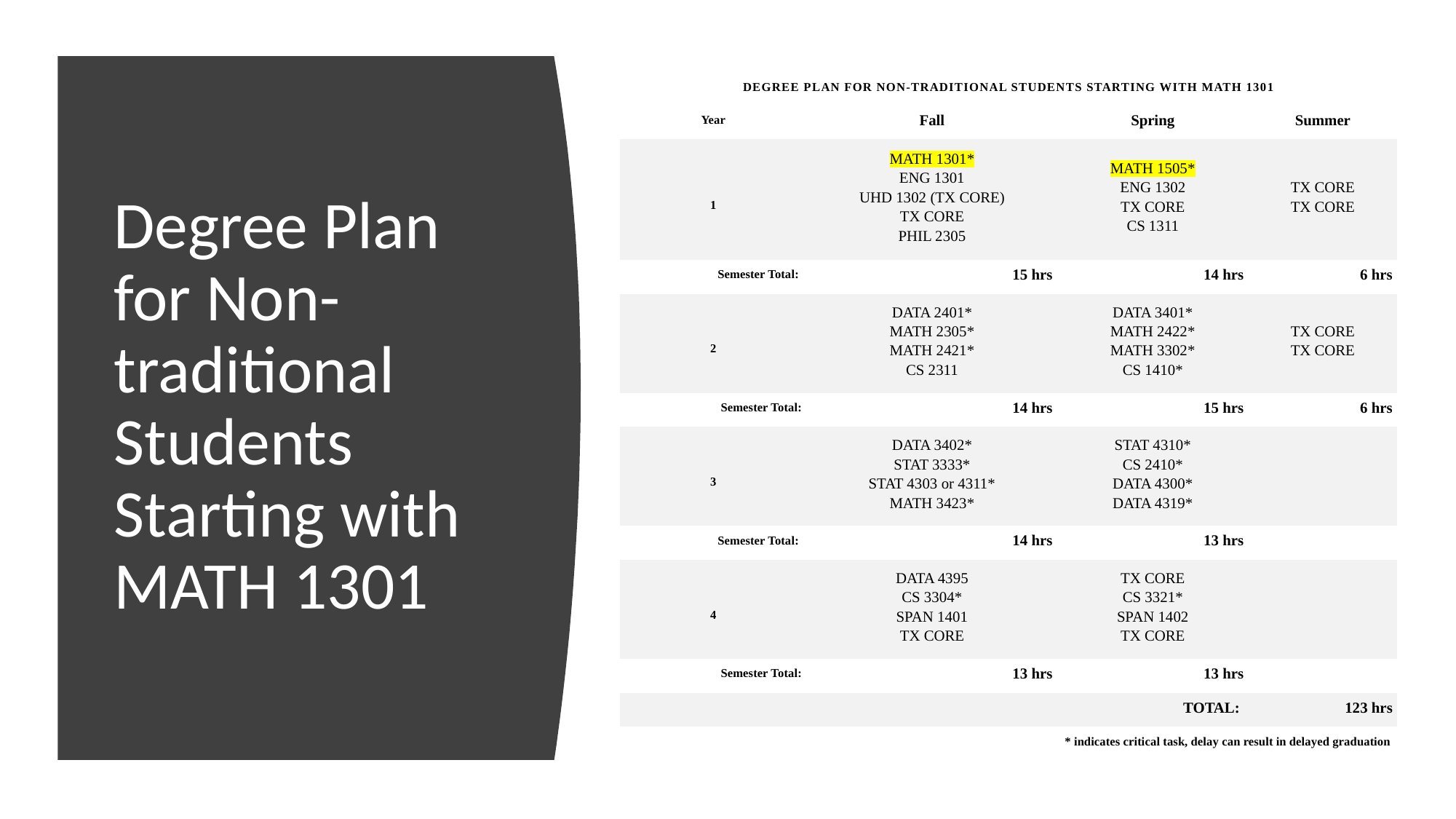

| Degree Plan for Non-traditional Students Starting with MATH 1301 |  |  |  |
| --- | --- | --- | --- |
| Year | Fall | Spring | Summer |
| 1 | MATH 1301\* ENG 1301 UHD 1302 (TX CORE) TX CORE PHIL 2305 | MATH 1505\* ENG 1302 TX CORE CS 1311 | TX CORE TX CORE |
| Semester Total: | 15 hrs | 14 hrs | 6 hrs |
| 2 | DATA 2401\* MATH 2305\* MATH 2421\* CS 2311 | DATA 3401\* MATH 2422\* MATH 3302\* CS 1410\* | TX CORE TX CORE |
| Semester Total: | 14 hrs | 15 hrs | 6 hrs |
| 3 | DATA 3402\* STAT 3333\* STAT 4303 or 4311\* MATH 3423\* | STAT 4310\* CS 2410\* DATA 4300\* DATA 4319\* |  |
| Semester Total: | 14 hrs | 13 hrs |  |
| 4 | DATA 4395 CS 3304\* SPAN 1401 TX CORE | TX CORE CS 3321\* SPAN 1402 TX CORE |  |
| Semester Total: | 13 hrs | 13 hrs |  |
|  |  | TOTAL: | 123 hrs |
| \* indicates critical task, delay can result in delayed graduation |  |  |  |

# Degree Plan for Non-traditional Students Starting with MATH 1301